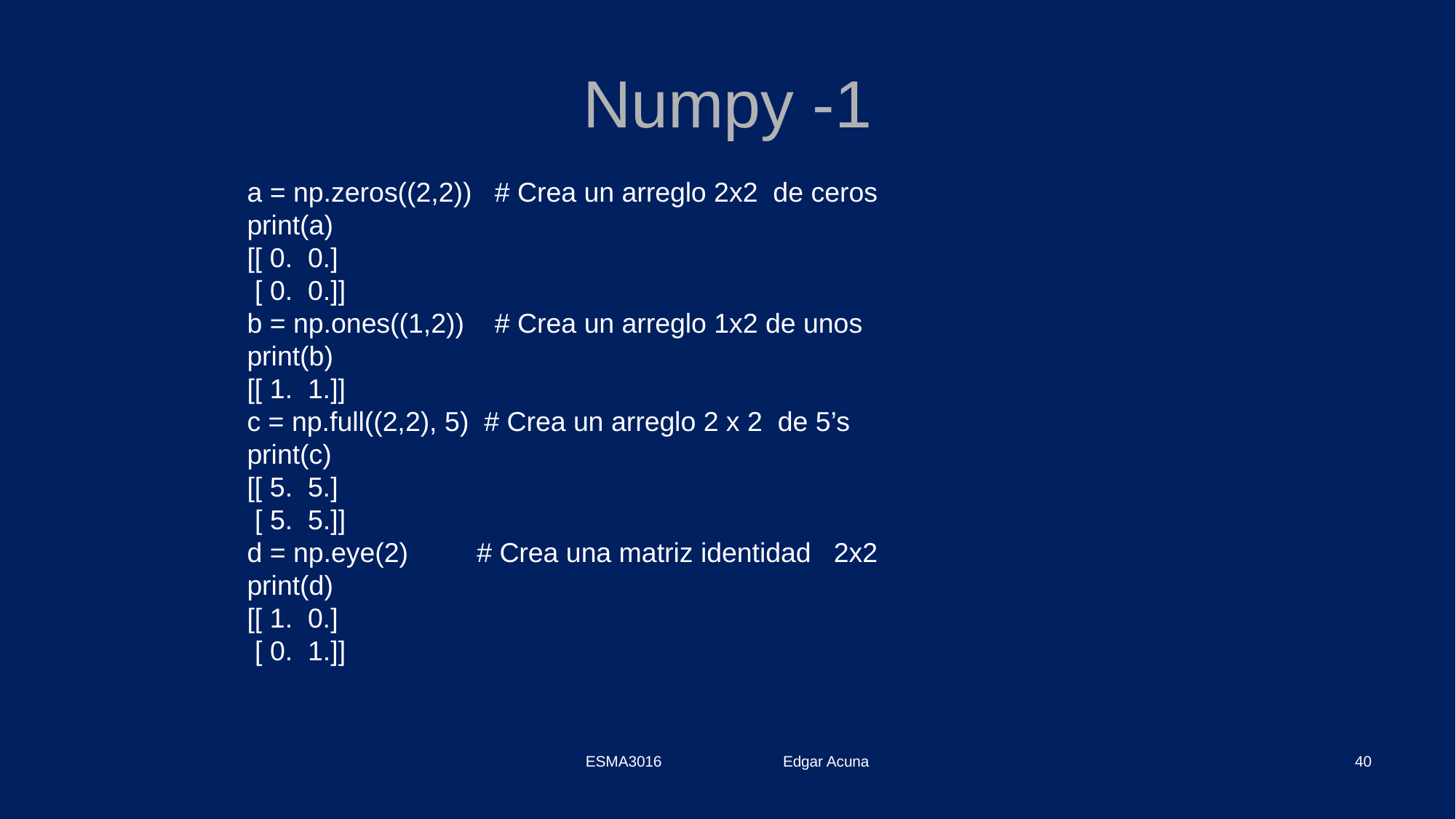

# Numpy -1
a = np.zeros((2,2))   # Crea un arreglo 2x2  de ceros
print(a)
[[ 0.  0.]
 [ 0.  0.]]
b = np.ones((1,2))    # Crea un arreglo 1x2 de unos
print(b)
[[ 1.  1.]]
c = np.full((2,2), 5)  # Crea un arreglo 2 x 2  de 5’s
print(c)
[[ 5.  5.]
 [ 5.  5.]]
d = np.eye(2)         # Crea una matriz identidad   2x2
print(d)
[[ 1.  0.]
 [ 0.  1.]]
ESMA3016                             Edgar Acuna
40